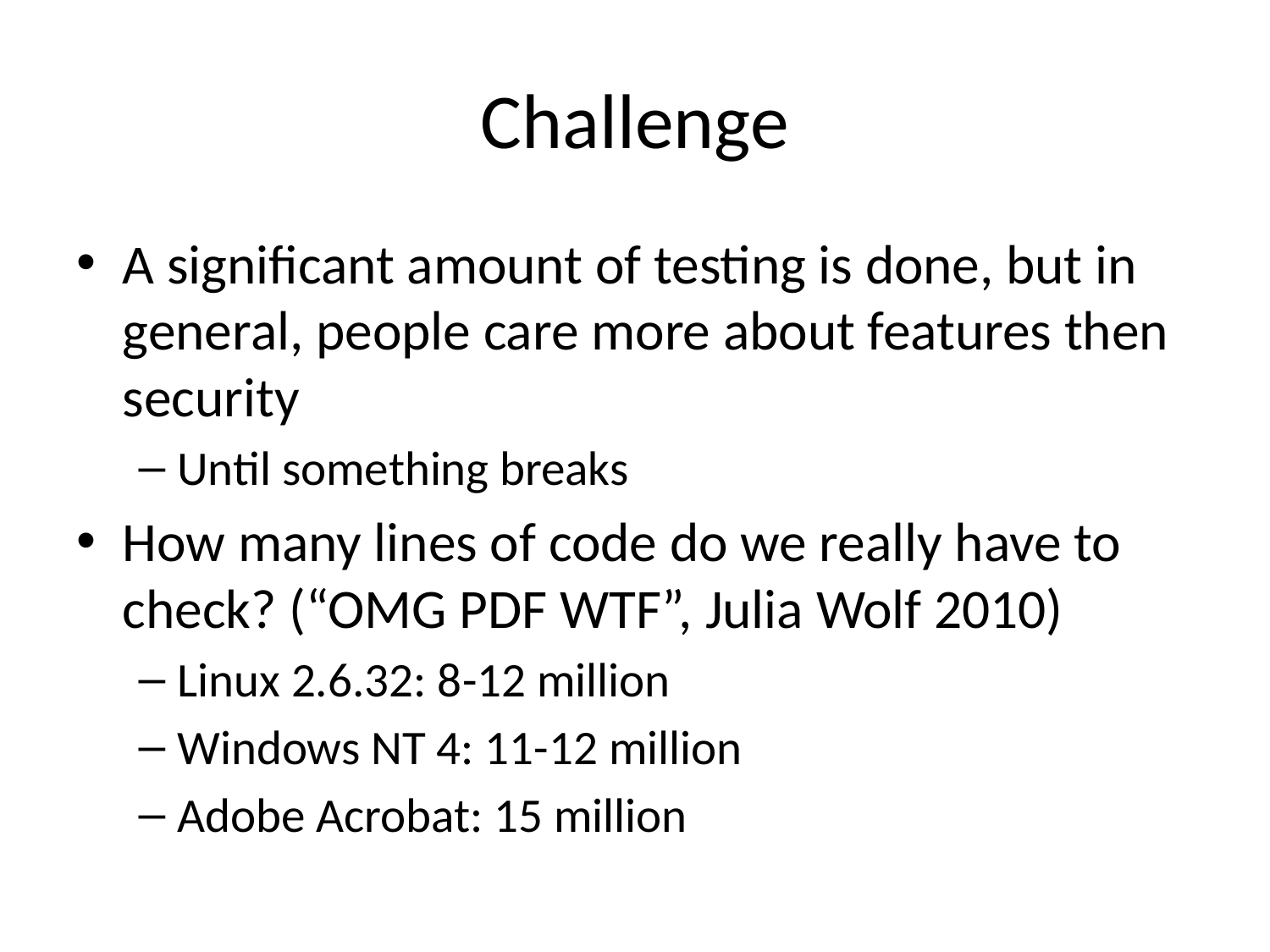

# Challenge
A significant amount of testing is done, but in general, people care more about features then security
Until something breaks
How many lines of code do we really have to check? (“OMG PDF WTF”, Julia Wolf 2010)
Linux 2.6.32: 8-12 million
Windows NT 4: 11-12 million
Adobe Acrobat: 15 million